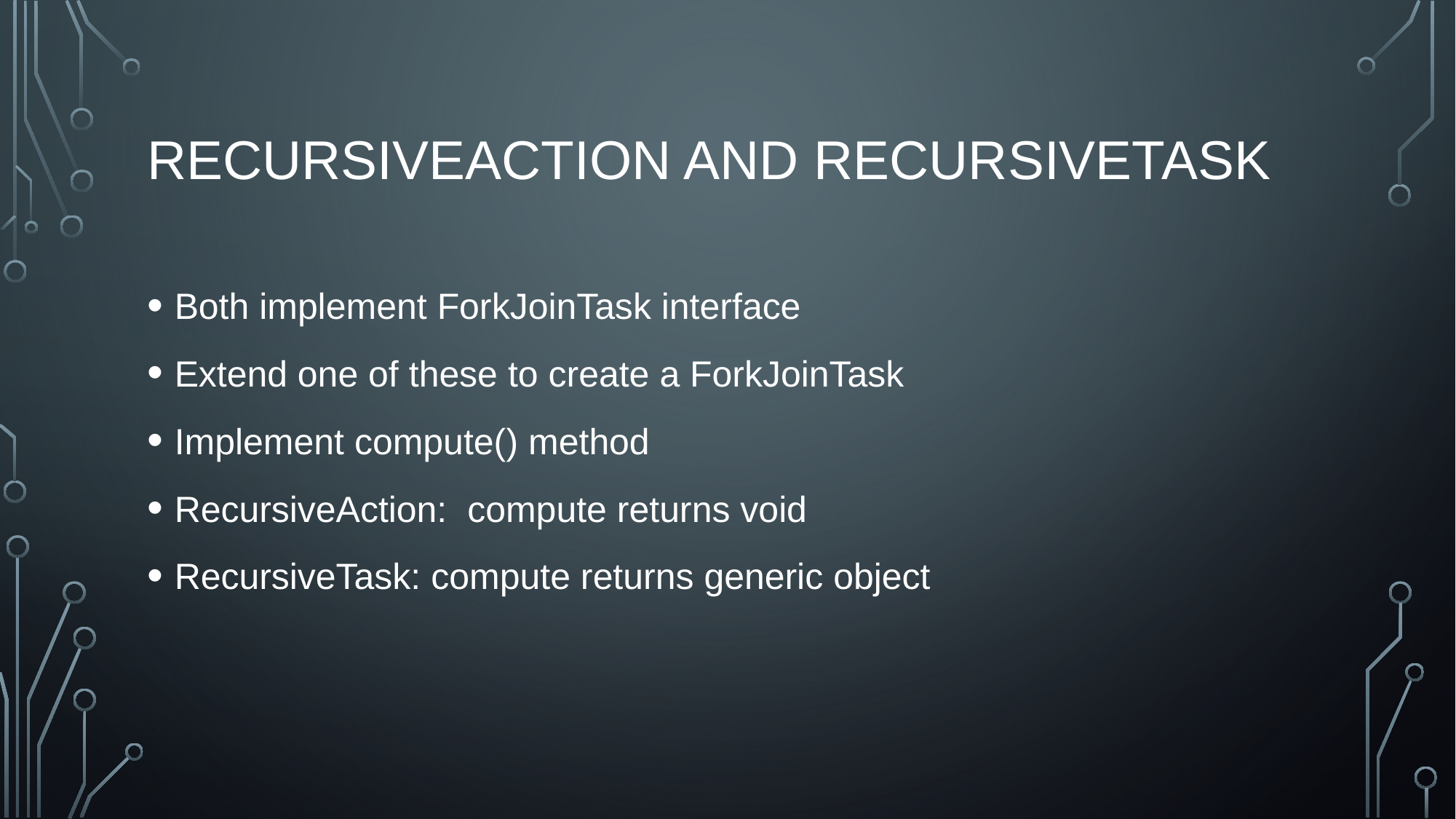

# RecursiveAction and RecursiveTask
Both implement ForkJoinTask interface
Extend one of these to create a ForkJoinTask
Implement compute() method
RecursiveAction:  compute returns void
RecursiveTask: compute returns generic object